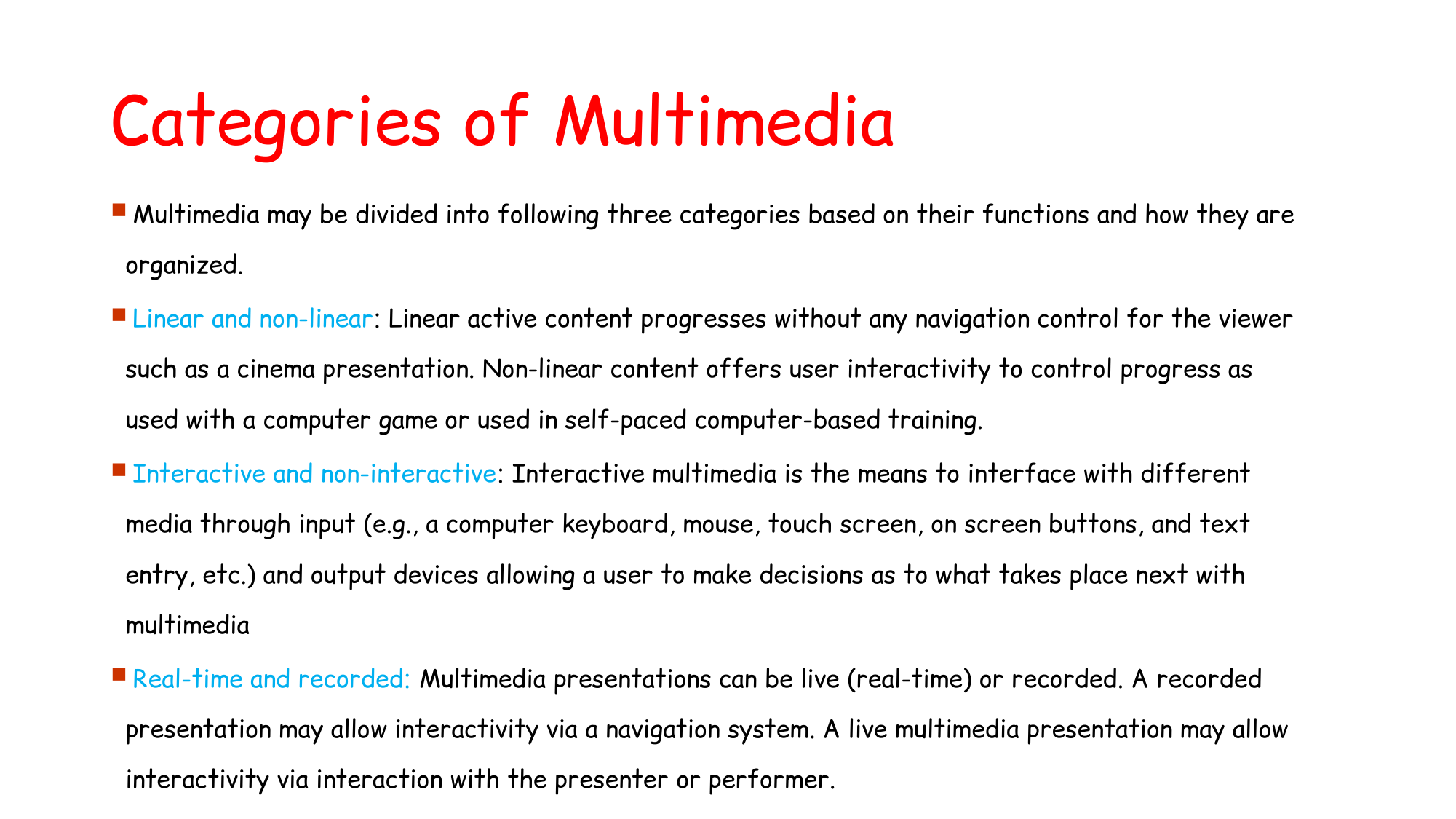

# Categories of Multimedia
 Multimedia may be divided into following three categories based on their functions and how they are organized.
 Linear and non-linear: Linear active content progresses without any navigation control for the viewer such as a cinema presentation. Non-linear content offers user interactivity to control progress as used with a computer game or used in self-paced computer-based training.
 Interactive and non-interactive: Interactive multimedia is the means to interface with different media through input (e.g., a computer keyboard, mouse, touch screen, on screen buttons, and text entry, etc.) and output devices allowing a user to make decisions as to what takes place next with multimedia
 Real-time and recorded: Multimedia presentations can be live (real-time) or recorded. A recorded presentation may allow interactivity via a navigation system. A live multimedia presentation may allow interactivity via interaction with the presenter or performer.